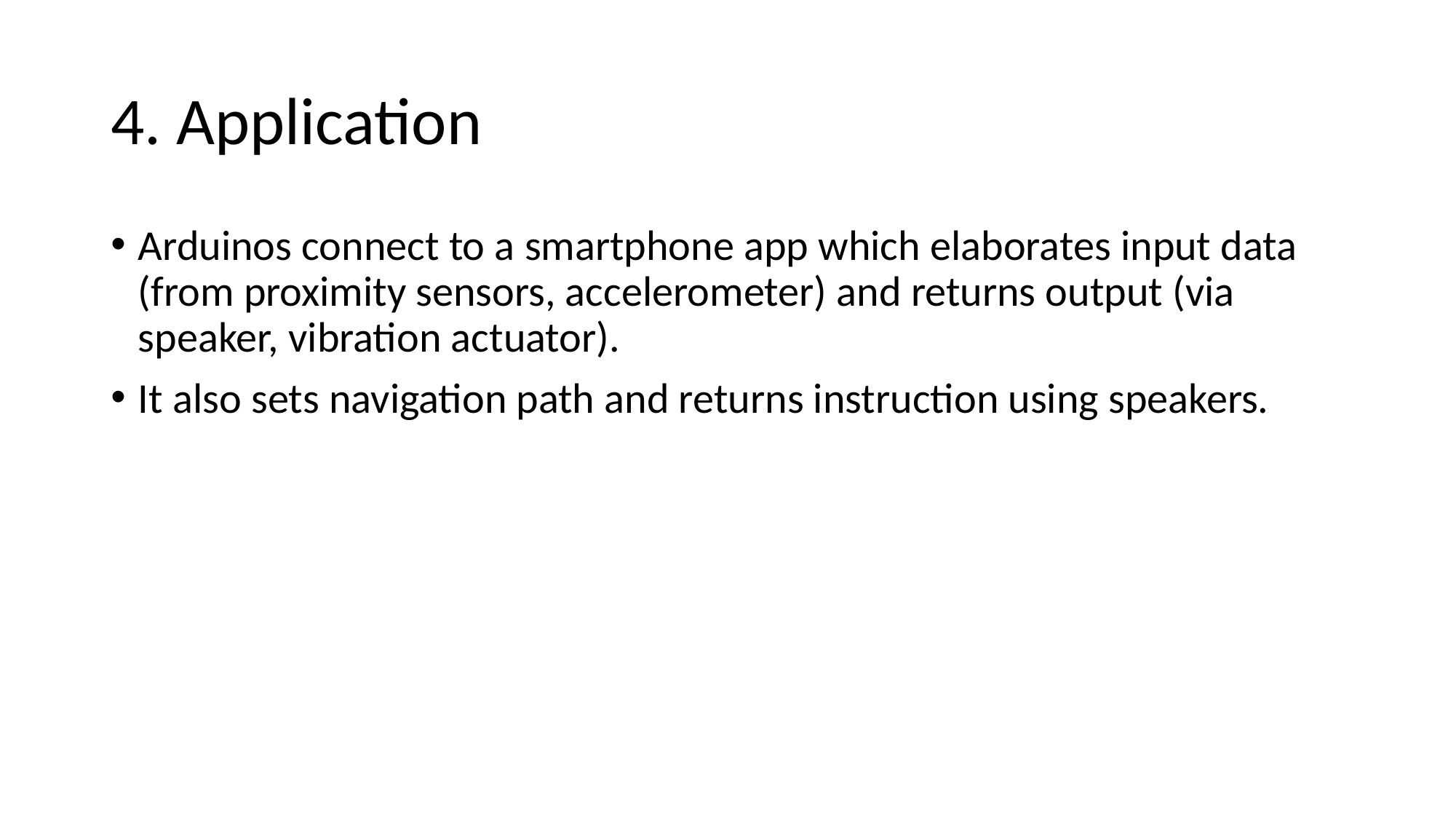

# 4. Application
Arduinos connect to a smartphone app which elaborates input data (from proximity sensors, accelerometer) and returns output (via speaker, vibration actuator).
It also sets navigation path and returns instruction using speakers.